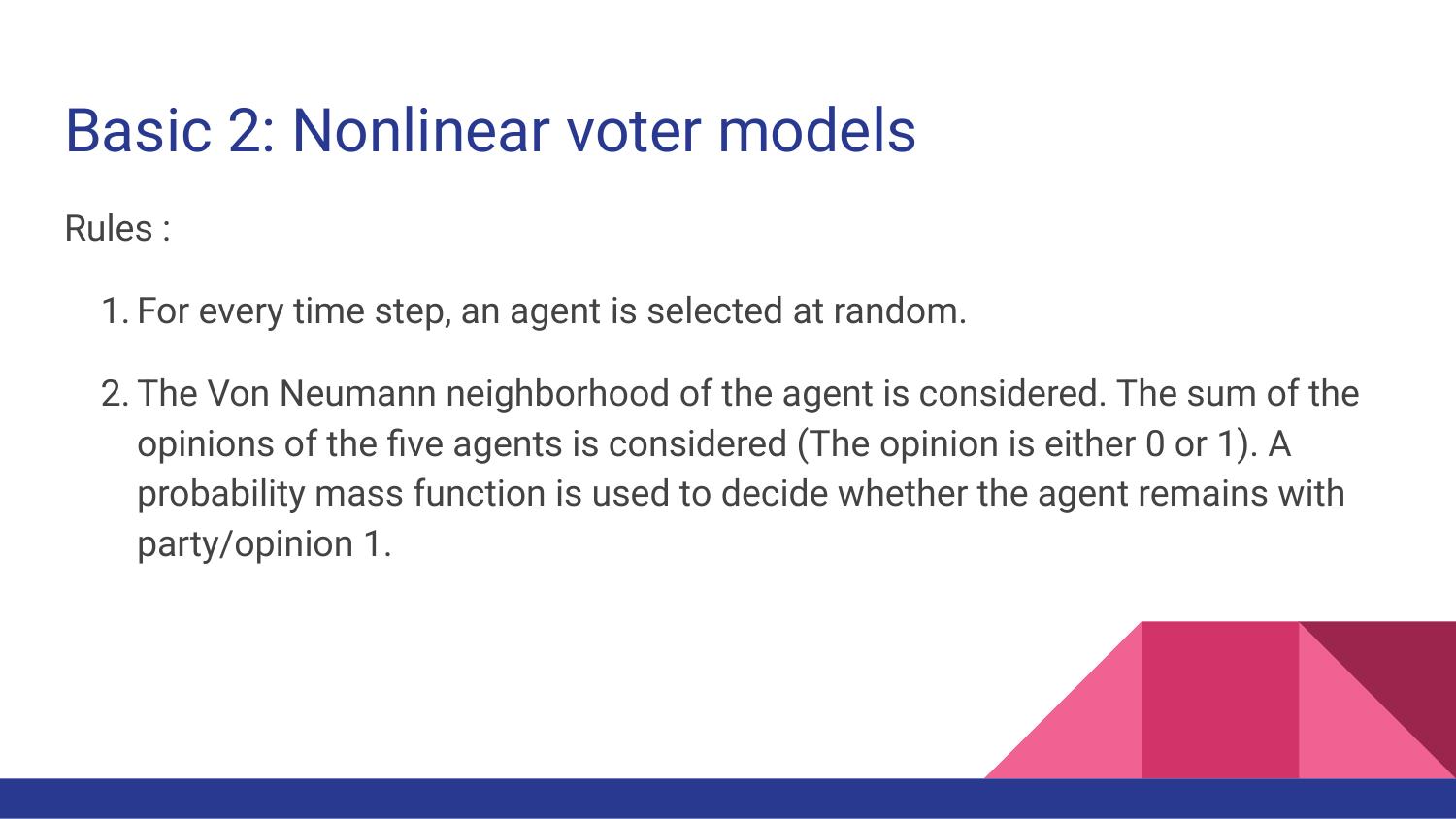

# Basic 2: Nonlinear voter models
Rules :
For every time step, an agent is selected at random.
The Von Neumann neighborhood of the agent is considered. The sum of the opinions of the five agents is considered (The opinion is either 0 or 1). A probability mass function is used to decide whether the agent remains with party/opinion 1.